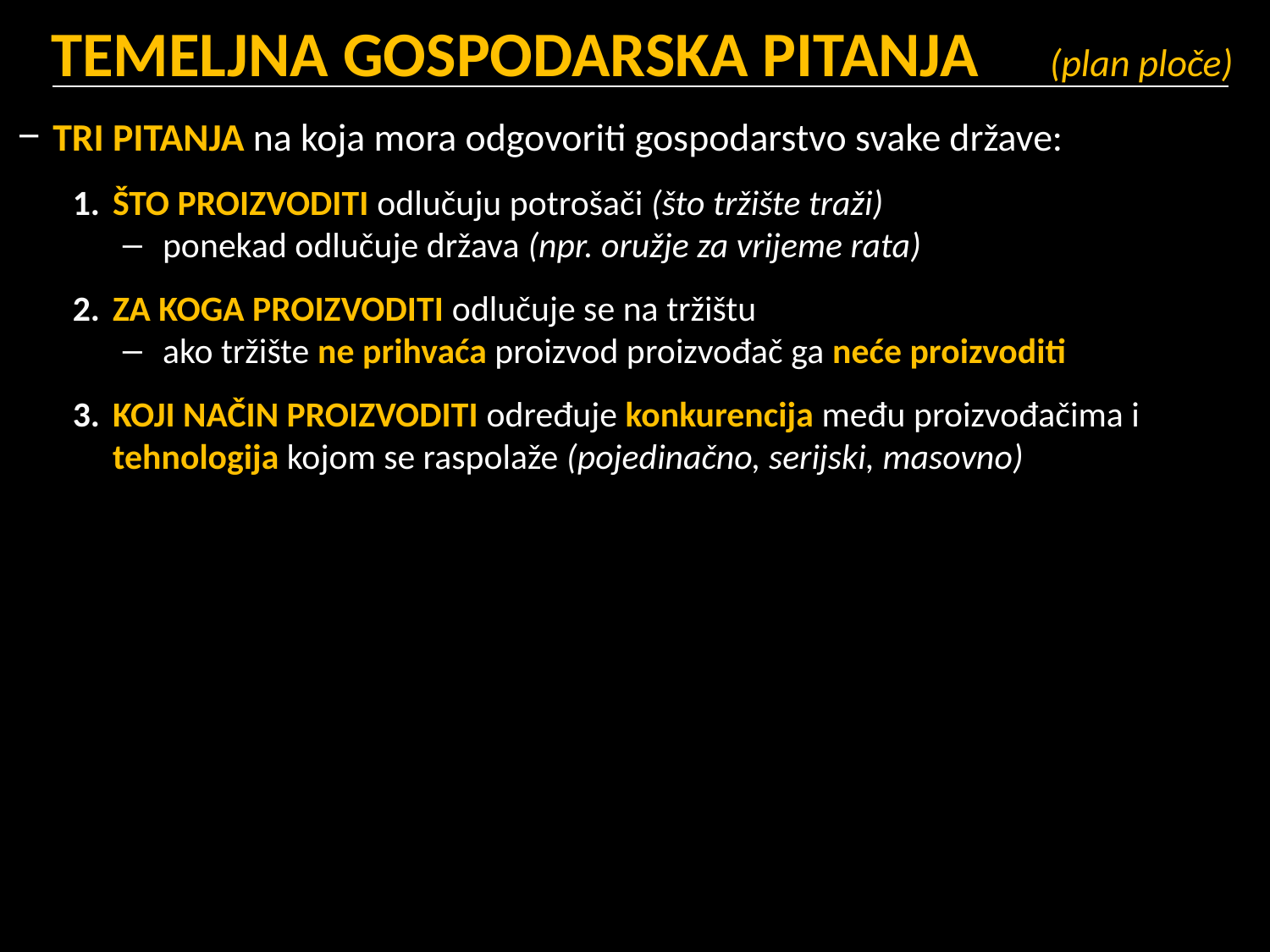

# TEMELJNA GOSPODARSKA PITANJA    (plan ploče)
TRI PITANJA na koja mora odgovoriti gospodarstvo svake države:
ŠTO PROIZVODITI odlučuju potrošači (što tržište traži)
ponekad odlučuje država (npr. oružje za vrijeme rata)
ZA KOGA PROIZVODITI odlučuje se na tržištu
ako tržište ne prihvaća proizvod proizvođač ga neće proizvoditi
KOJI NAČIN PROIZVODITI određuje konkurencija među proizvođačima i tehnologija kojom se raspolaže (pojedinačno, serijski, masovno)